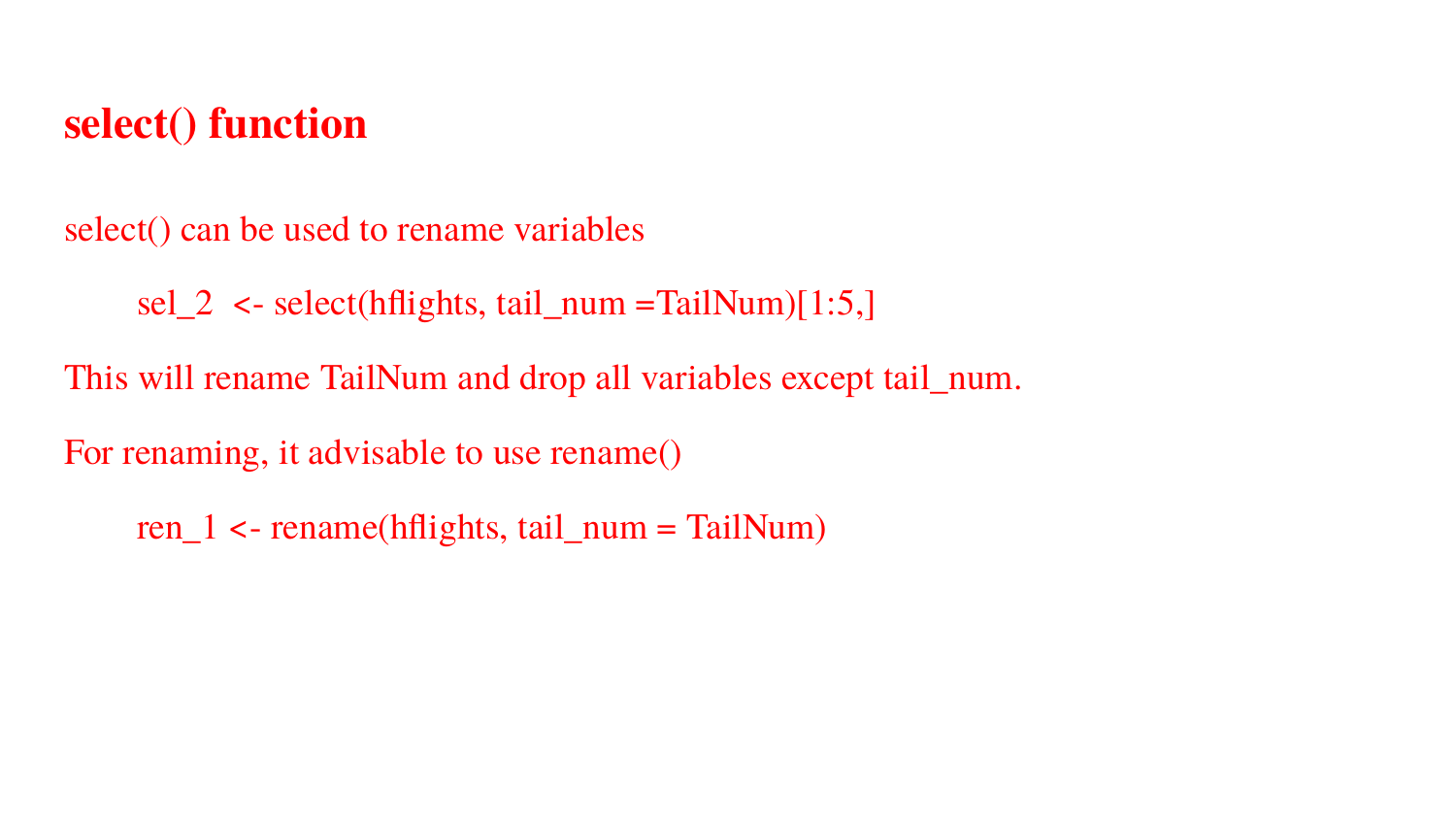

# select() function
select() can be used to rename variables
sel_2  <- select(hflights, tail_num =TailNum)[1:5,]
This will rename TailNum and drop all variables except tail_num.
For renaming, it advisable to use rename()
ren_1 <- rename(hflights, tail_num = TailNum)